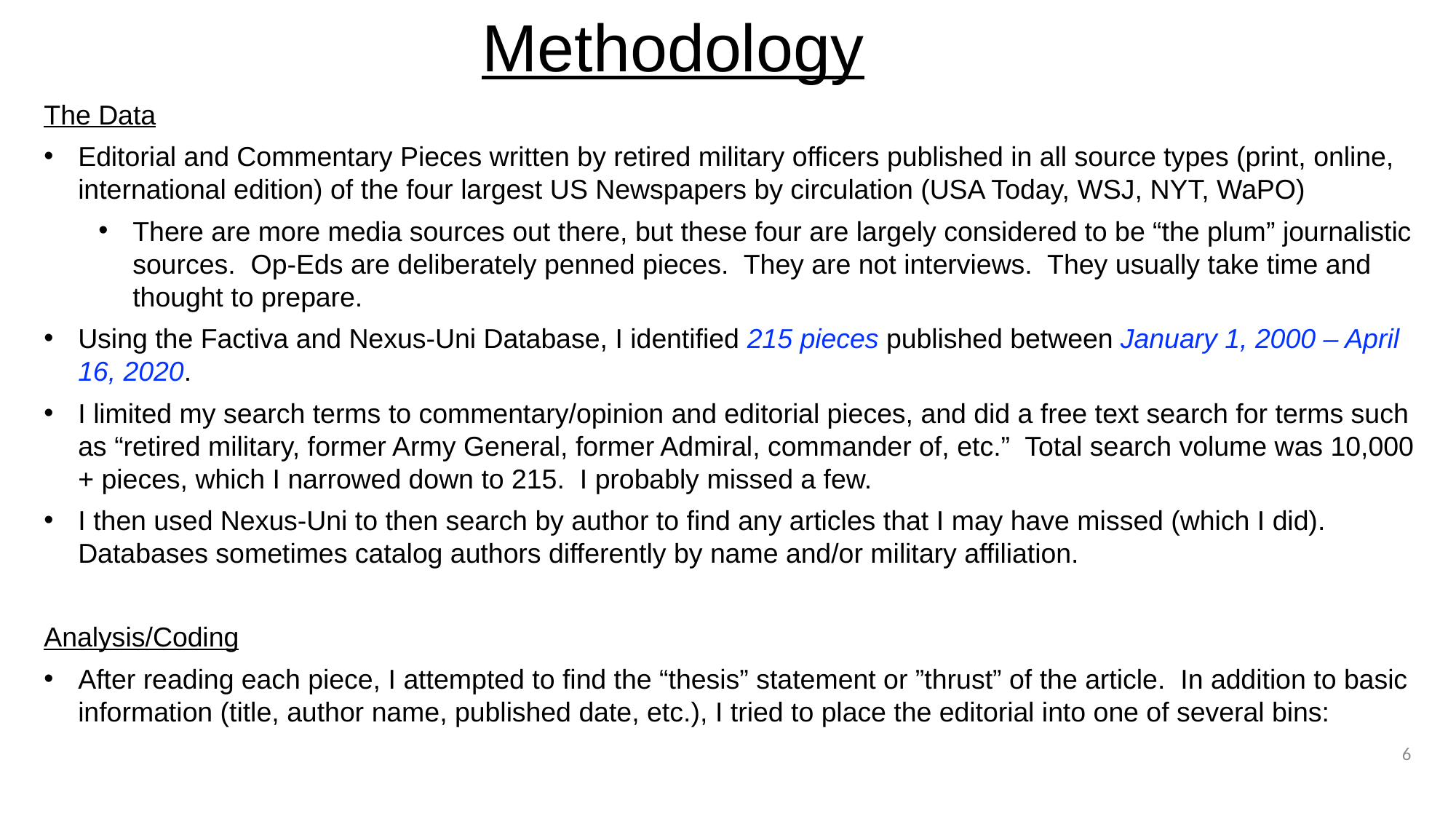

Methodology
The Data
Editorial and Commentary Pieces written by retired military officers published in all source types (print, online, international edition) of the four largest US Newspapers by circulation (USA Today, WSJ, NYT, WaPO)
There are more media sources out there, but these four are largely considered to be “the plum” journalistic sources.  Op-Eds are deliberately penned pieces.  They are not interviews.  They usually take time and thought to prepare.
Using the Factiva and Nexus-Uni Database, I identified 215 pieces published between January 1, 2000 – April 16, 2020.
I limited my search terms to commentary/opinion and editorial pieces, and did a free text search for terms such as “retired military, former Army General, former Admiral, commander of, etc.”  Total search volume was 10,000 + pieces, which I narrowed down to 215.  I probably missed a few.
I then used Nexus-Uni to then search by author to find any articles that I may have missed (which I did).  Databases sometimes catalog authors differently by name and/or military affiliation.

Analysis/Coding
After reading each piece, I attempted to find the “thesis” statement or ”thrust” of the article.  In addition to basic information (title, author name, published date, etc.), I tried to place the editorial into one of several bins: